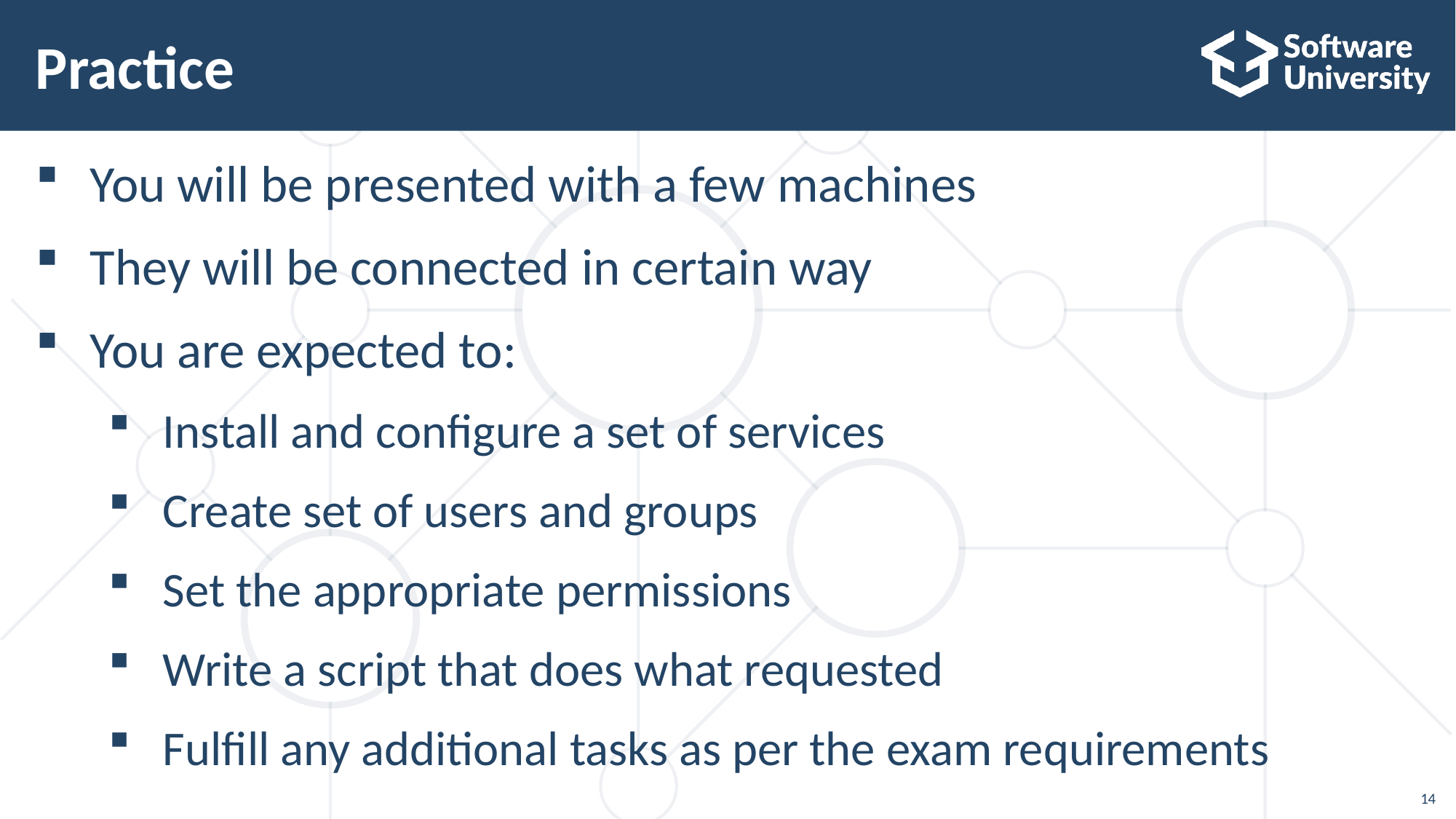

# Practice
You will be presented with a few machines
They will be connected in certain way
You are expected to:
Install and configure a set of services
Create set of users and groups
Set the appropriate permissions
Write a script that does what requested
Fulfill any additional tasks as per the exam requirements
14